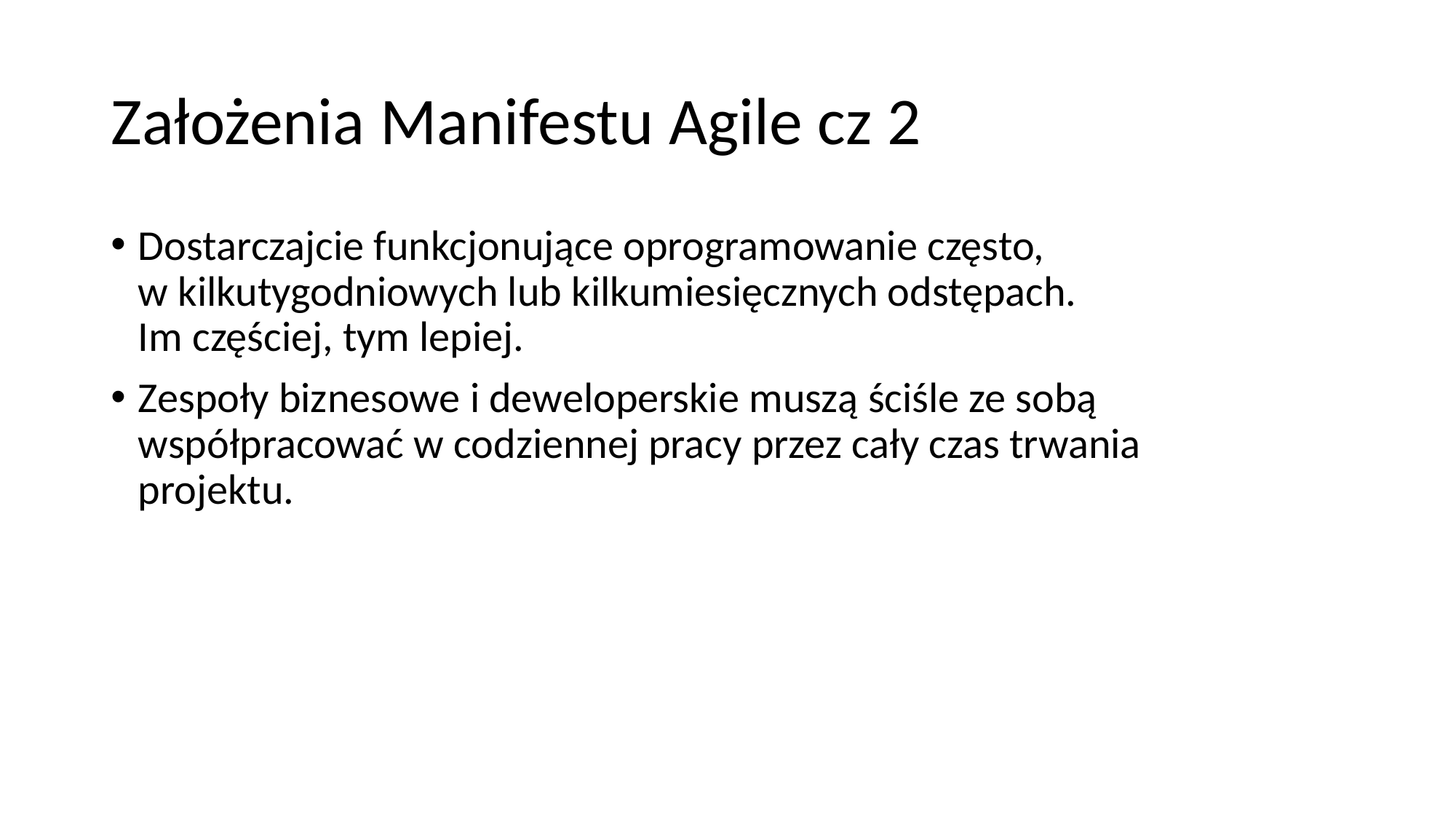

# Założenia Manifestu Agile cz 2
Dostarczajcie funkcjonujące oprogramowanie często,
w kilkutygodniowych lub kilkumiesięcznych odstępach.
Im częściej, tym lepiej.
Zespoły biznesowe i deweloperskie muszą ściśle ze sobą
współpracować w codziennej pracy przez cały czas trwania
projektu.